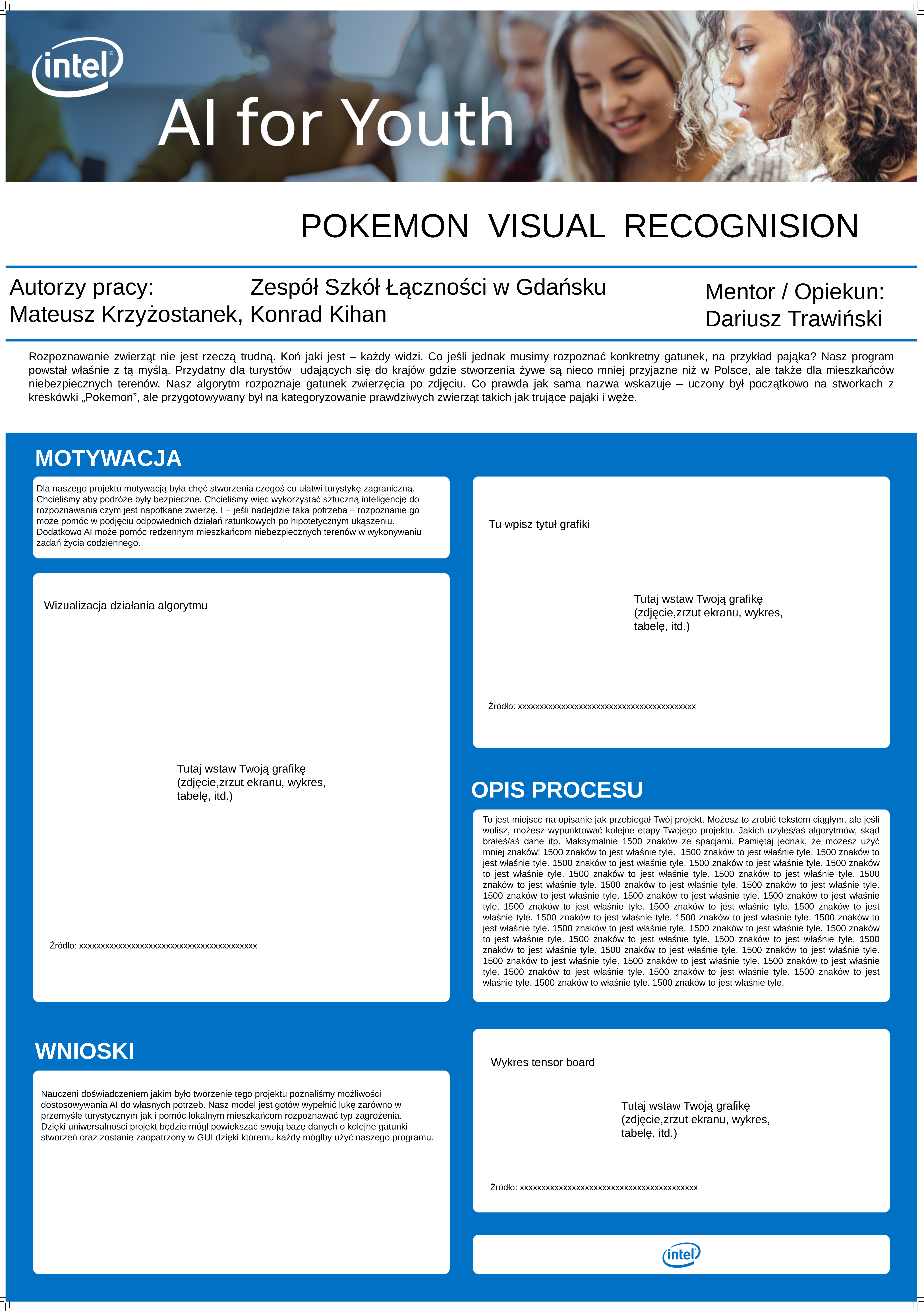

POKEMON  VISUAL  RECOGNISION
Autorzy pracy:
Mateusz Krzyżostanek, Konrad Kihan
Zespół Szkół Łączności w Gdańsku
Mentor / Opiekun:
Dariusz Trawiński
Rozpoznawanie zwierząt nie jest rzeczą trudną. Koń jaki jest – każdy widzi. Co jeśli jednak musimy rozpoznać konkretny gatunek, na przykład pająka? Nasz program powstał właśnie z tą myślą. Przydatny dla turystów  udających się do krajów gdzie stworzenia żywe są nieco mniej przyjazne niż w Polsce, ale także dla mieszkańców niebezpiecznych terenów. Nasz algorytm rozpoznaje gatunek zwierzęcia po zdjęciu. Co prawda jak sama nazwa wskazuje – uczony był początkowo na stworkach z kreskówki „Pokemon”, ale przygotowywany był na kategoryzowanie prawdziwych zwierząt takich jak trujące pająki i węże.
MOTYWACJA
Dla naszego projektu motywacją była chęć stworzenia czegoś co ułatwi turystykę zagraniczną. Chcieliśmy aby podróże były bezpieczne. Chcieliśmy więc wykorzystać sztuczną inteligencję do rozpoznawania czym jest napotkane zwierzę. I – jeśli nadejdzie taka potrzeba – rozpoznanie go może pomóc w podjęciu odpowiednich działań ratunkowych po hipotetycznym ukąszeniu.
Dodatkowo AI może pomóc redzennym mieszkańcom niebezpiecznych terenów w wykonywaniu zadań życia codziennego.
Tu wpisz tytuł grafiki
Tutaj wstaw Twoją grafikę (zdjęcie,zrzut ekranu, wykres, tabelę, itd.)
Wizualizacja działania algorytmu
Źródło: xxxxxxxxxxxxxxxxxxxxxxxxxxxxxxxxxxxxxxxxx
Tutaj wstaw Twoją grafikę (zdjęcie,zrzut ekranu, wykres, tabelę, itd.)
OPIS PROCESU
To jest miejsce na opisanie jak przebiegał Twój projekt. Możesz to zrobić tekstem ciągłym, ale jeśli wolisz, możesz wypunktować kolejne etapy Twojego projektu. Jakich uzyłeś/aś algorytmów, skąd brałeś/aś dane itp. Maksymalnie 1500 znaków ze spacjami. Pamiętaj jednak, że możesz użyć mniej znaków! 1500 znaków to jest właśnie tyle.  1500 znaków to jest właśnie tyle. 1500 znaków to jest właśnie tyle. 1500 znaków to jest właśnie tyle. 1500 znaków to jest właśnie tyle. 1500 znaków to jest właśnie tyle. 1500 znaków to jest właśnie tyle. 1500 znaków to jest właśnie tyle. 1500 znaków to jest właśnie tyle. 1500 znaków to jest właśnie tyle. 1500 znaków to jest właśnie tyle. 1500 znaków to jest właśnie tyle. 1500 znaków to jest właśnie tyle. 1500 znaków to jest właśnie tyle. 1500 znaków to jest właśnie tyle. 1500 znaków to jest właśnie tyle. 1500 znaków to jest właśnie tyle. 1500 znaków to jest właśnie tyle. 1500 znaków to jest właśnie tyle. 1500 znaków to jest właśnie tyle. 1500 znaków to jest właśnie tyle. 1500 znaków to jest właśnie tyle. 1500 znaków to jest właśnie tyle. 1500 znaków to jest właśnie tyle. 1500 znaków to jest właśnie tyle. 1500 znaków to jest właśnie tyle. 1500 znaków to jest właśnie tyle. 1500 znaków to jest właśnie tyle. 1500 znaków to jest właśnie tyle. 1500 znaków to jest właśnie tyle. 1500 znaków to jest właśnie tyle. 1500 znaków to jest właśnie tyle. 1500 znaków to jest właśnie tyle. 1500 znaków to jest właśnie tyle. 1500 znaków to właśnie tyle. 1500 znaków to jest właśnie tyle.
Źródło: xxxxxxxxxxxxxxxxxxxxxxxxxxxxxxxxxxxxxxxxx
WNIOSKI
Wykres tensor board

Nauczeni doświadczeniem jakim było tworzenie tego projektu poznaliśmy możliwości dostosowywania AI do własnych potrzeb. Nasz model jest gotów wypełnić lukę zarówno w przemyśle turystycznym jak i pomóc lokalnym mieszkańcom rozpoznawać typ zagrożenia.
Dzięki uniwersalności projekt będzie mógł powiększać swoją bazę danych o kolejne gatunki stworzeń oraz zostanie zaopatrzony w GUI dzięki któremu każdy mógłby użyć naszego programu.
Tutaj wstaw Twoją grafikę (zdjęcie,zrzut ekranu, wykres, tabelę, itd.)
Źródło: xxxxxxxxxxxxxxxxxxxxxxxxxxxxxxxxxxxxxxxxx